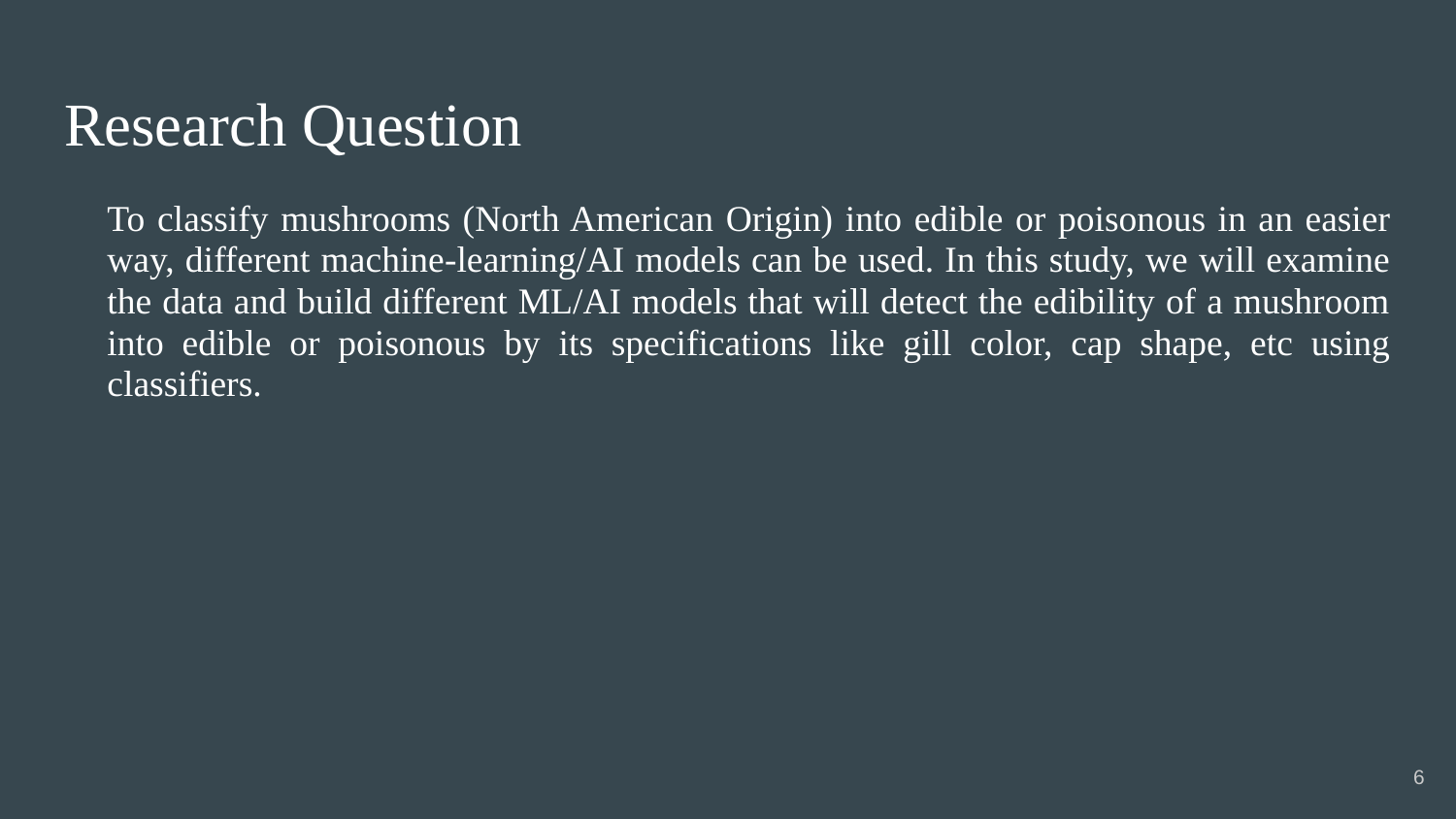

# Research Question
To classify mushrooms (North American Origin) into edible or poisonous in an easier way, different machine-learning/AI models can be used. In this study, we will examine the data and build different ML/AI models that will detect the edibility of a mushroom into edible or poisonous by its specifications like gill color, cap shape, etc using classifiers.
6